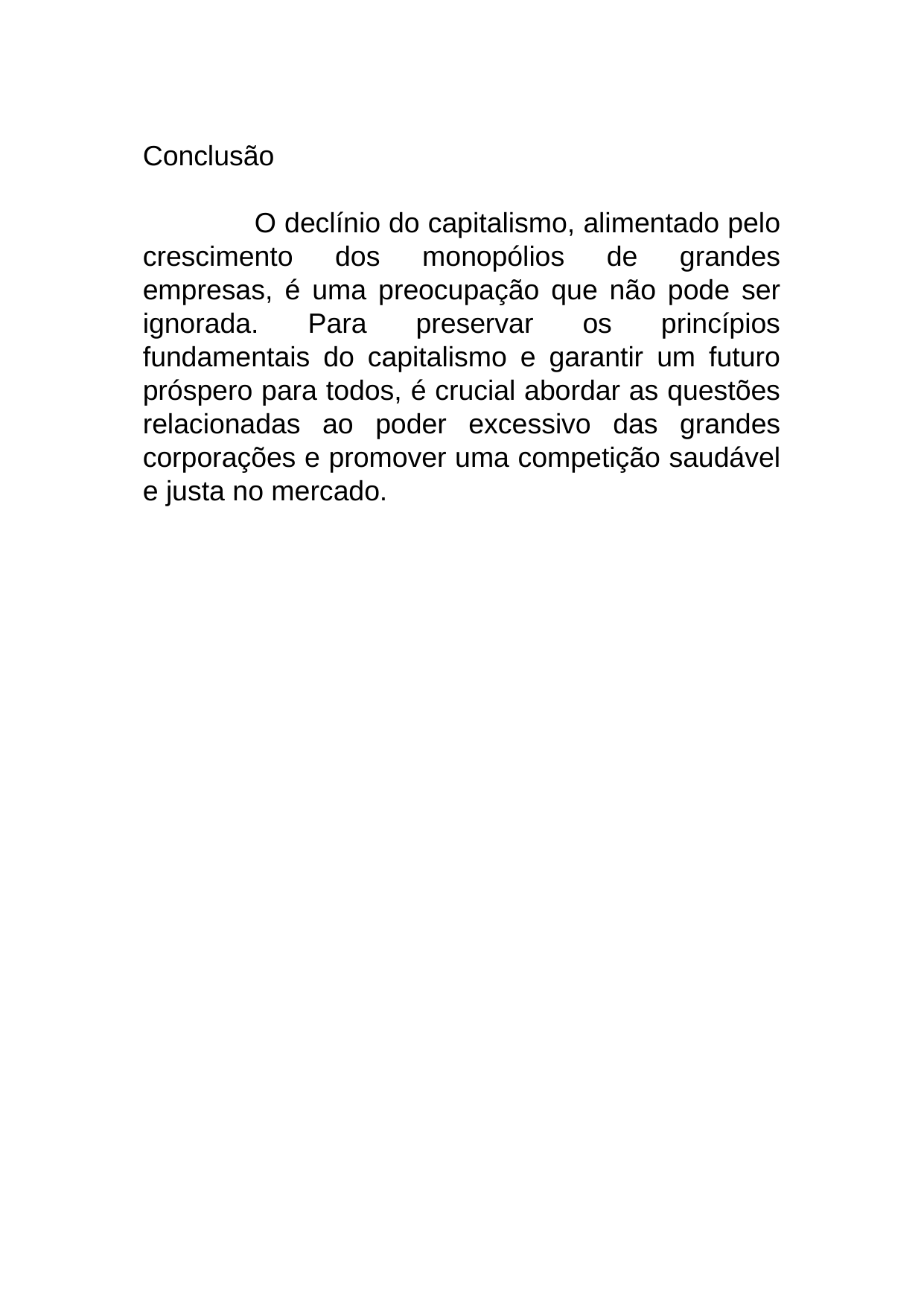

Conclusão

	O declínio do capitalismo, alimentado pelo crescimento dos monopólios de grandes empresas, é uma preocupação que não pode ser ignorada. Para preservar os princípios fundamentais do capitalismo e garantir um futuro próspero para todos, é crucial abordar as questões relacionadas ao poder excessivo das grandes corporações e promover uma competição saudável e justa no mercado.